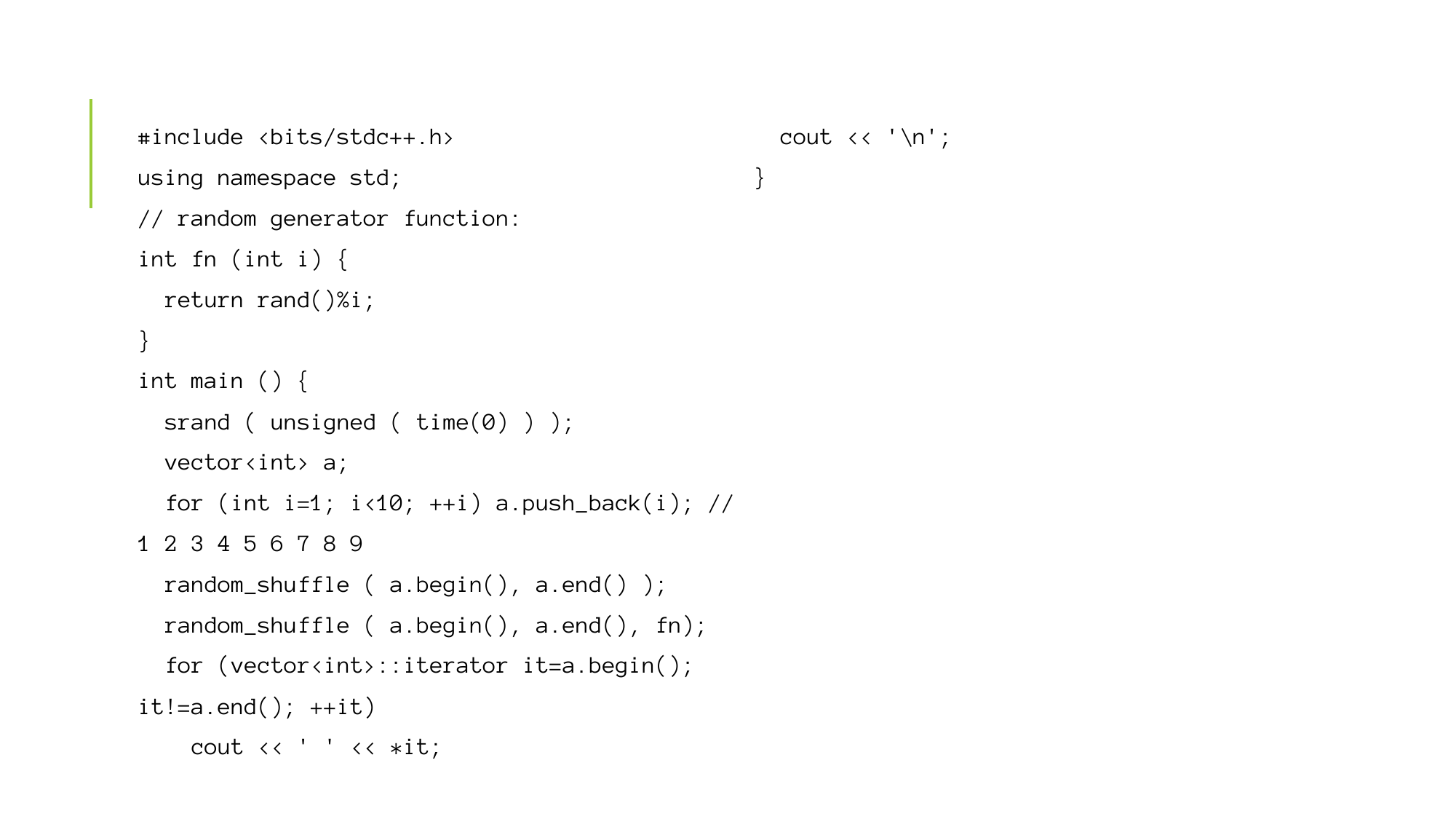

#include <bits/stdc++.h>
using namespace std;
// random generator function:
int fn (int i) {
  return rand()%i;
}
int main () {
  srand ( unsigned ( time(0) ) );
  vector<int> a;
  for (int i=1; i<10; ++i) a.push_back(i); // 1 2 3 4 5 6 7 8 9
  random_shuffle ( a.begin(), a.end() );
  random_shuffle ( a.begin(), a.end(), fn);
  for (vector<int>::iterator it=a.begin(); it!=a.end(); ++it)
    cout << ' ' << *it;
  cout << '\n';
}